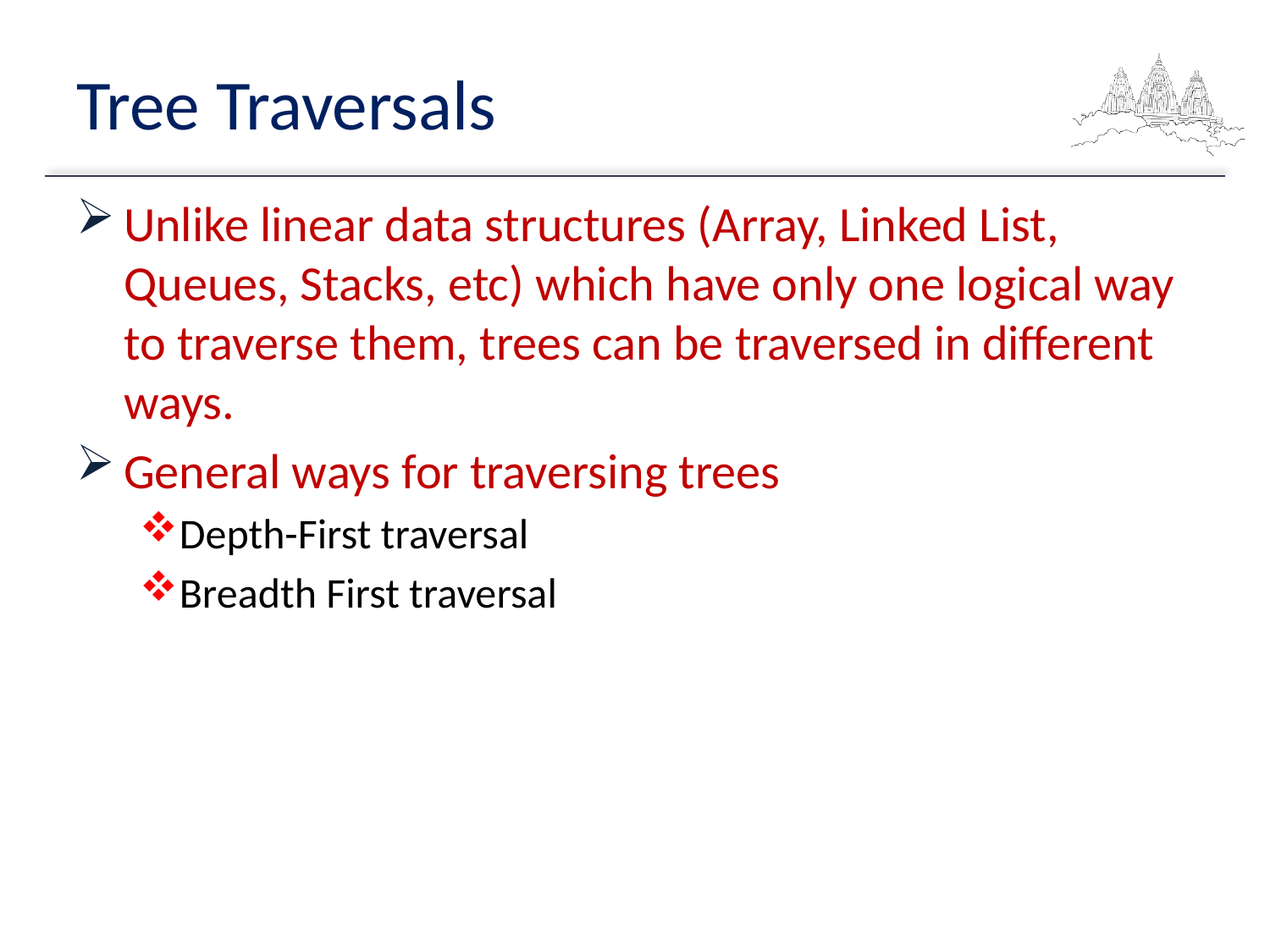

# Tree Traversals
Unlike linear data structures (Array, Linked List, Queues, Stacks, etc) which have only one logical way to traverse them, trees can be traversed in different ways.
General ways for traversing trees
Depth-First traversal
Breadth First traversal